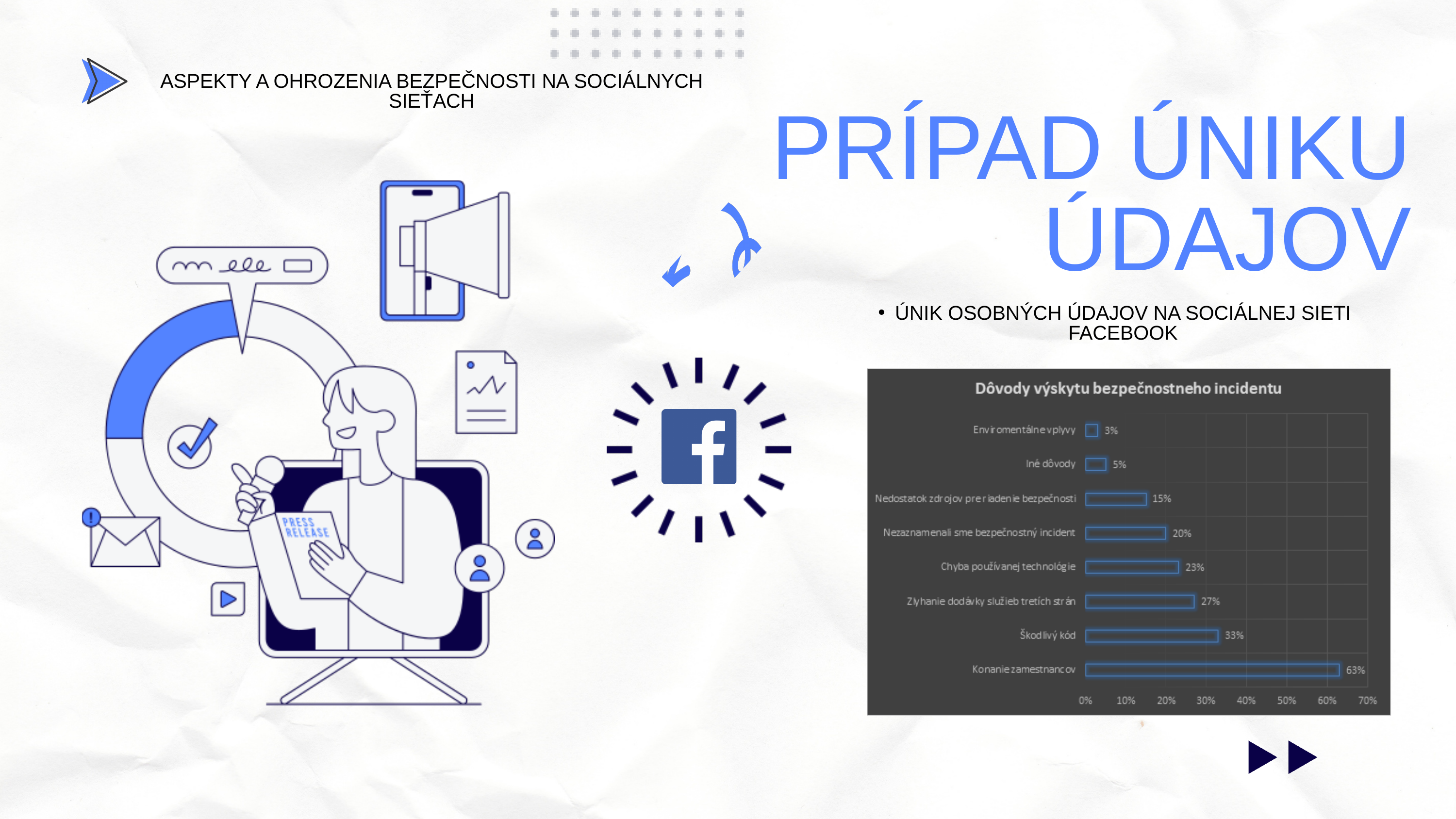

ASPEKTY A OHROZENIA BEZPEČNOSTI NA SOCIÁLNYCH SIEŤACH
PRÍPAD ÚNIKU ÚDAJOV

ÚNIK OSOBNÝCH ÚDAJOV NA SOCIÁLNEJ SIETI FACEBOOK